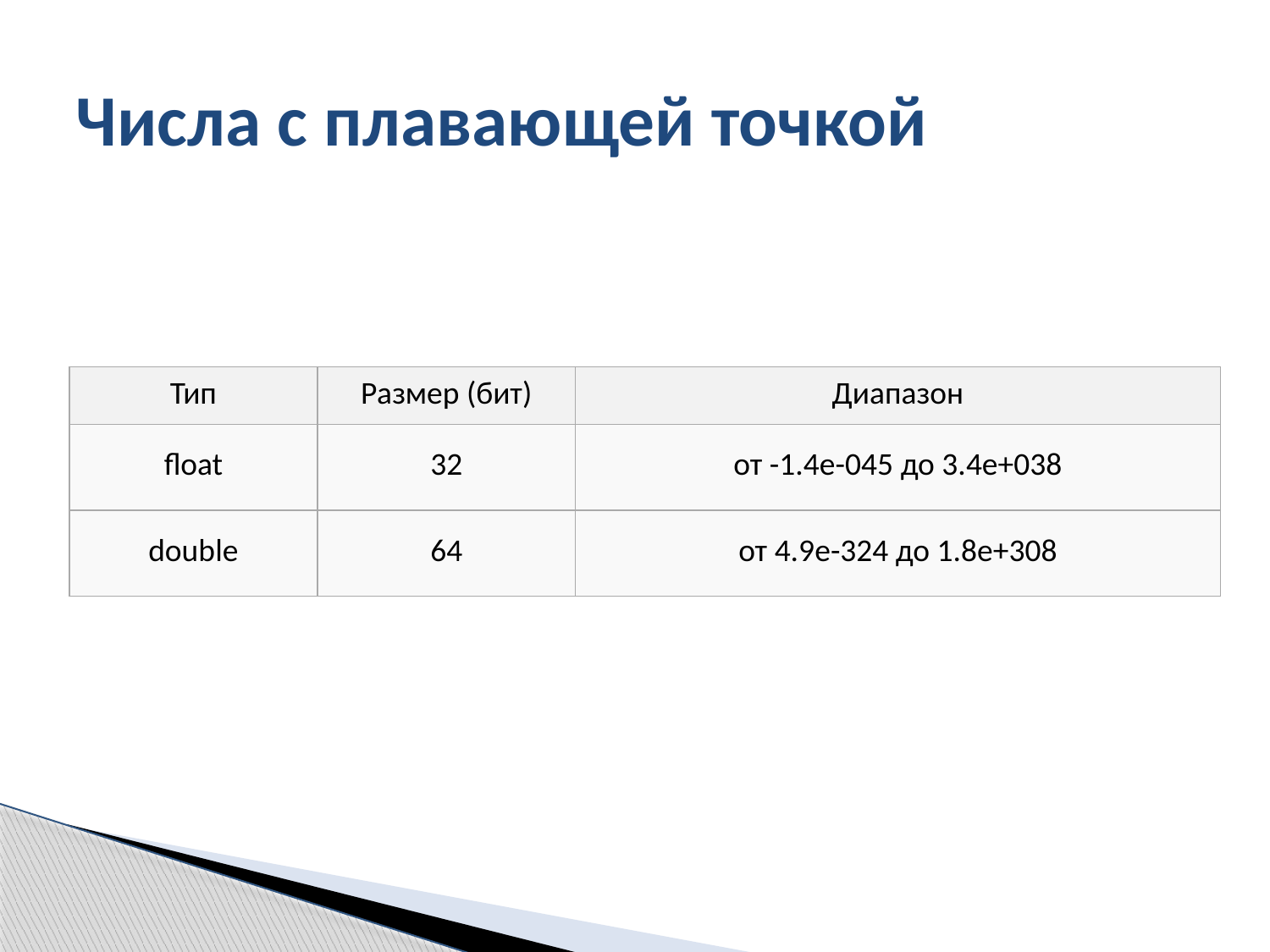

# Числа с плавающей точкой
| Тип | Размер (бит) | Диапазон |
| --- | --- | --- |
| float | 32 | от -1.4e-045 до 3.4e+038 |
| double | 64 | от 4.9e-324 до 1.8e+308 |